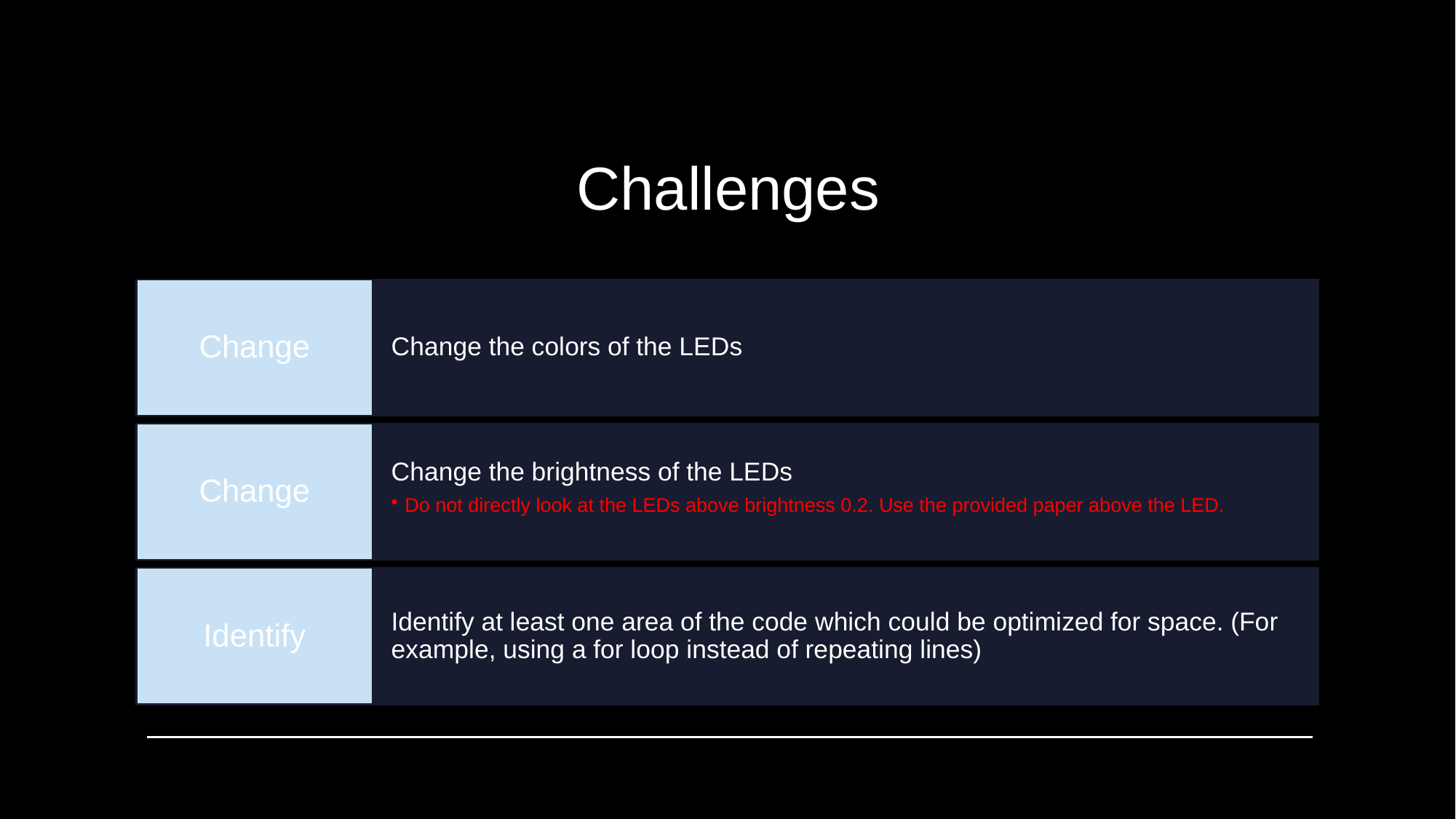

# Challenges
Change the colors of the LEDs
Change
Change the brightness of the LEDs
Do not directly look at the LEDs above brightness 0.2. Use the provided paper above the LED.
Change
Identify at least one area of the code which could be optimized for space. (For example, using a for loop instead of repeating lines)
Identify